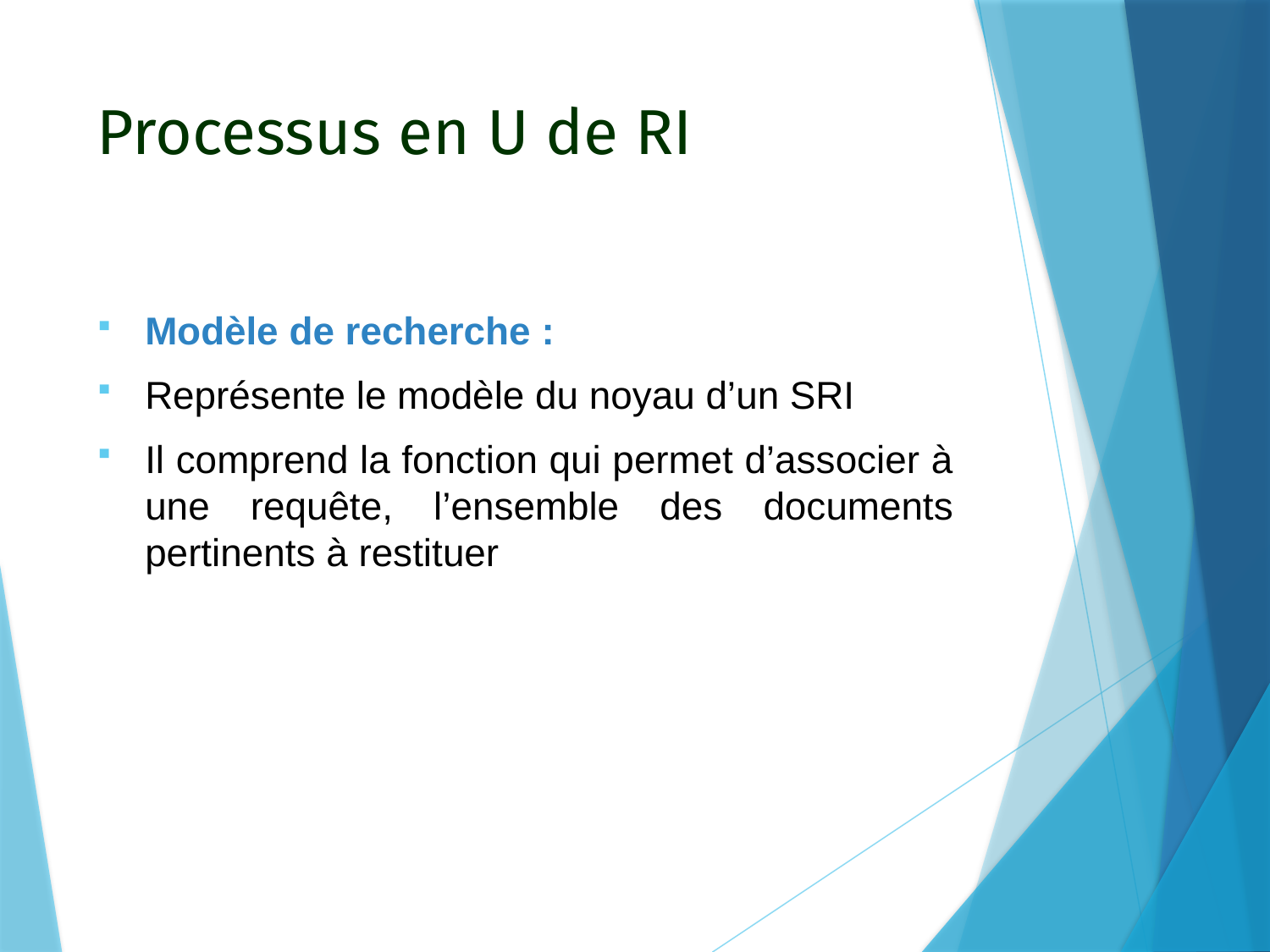

# Processus en U de RI
Modèle de recherche :
Représente le modèle du noyau d’un SRI
Il comprend la fonction qui permet d’associer à une requête, l’ensemble des documents pertinents à restituer